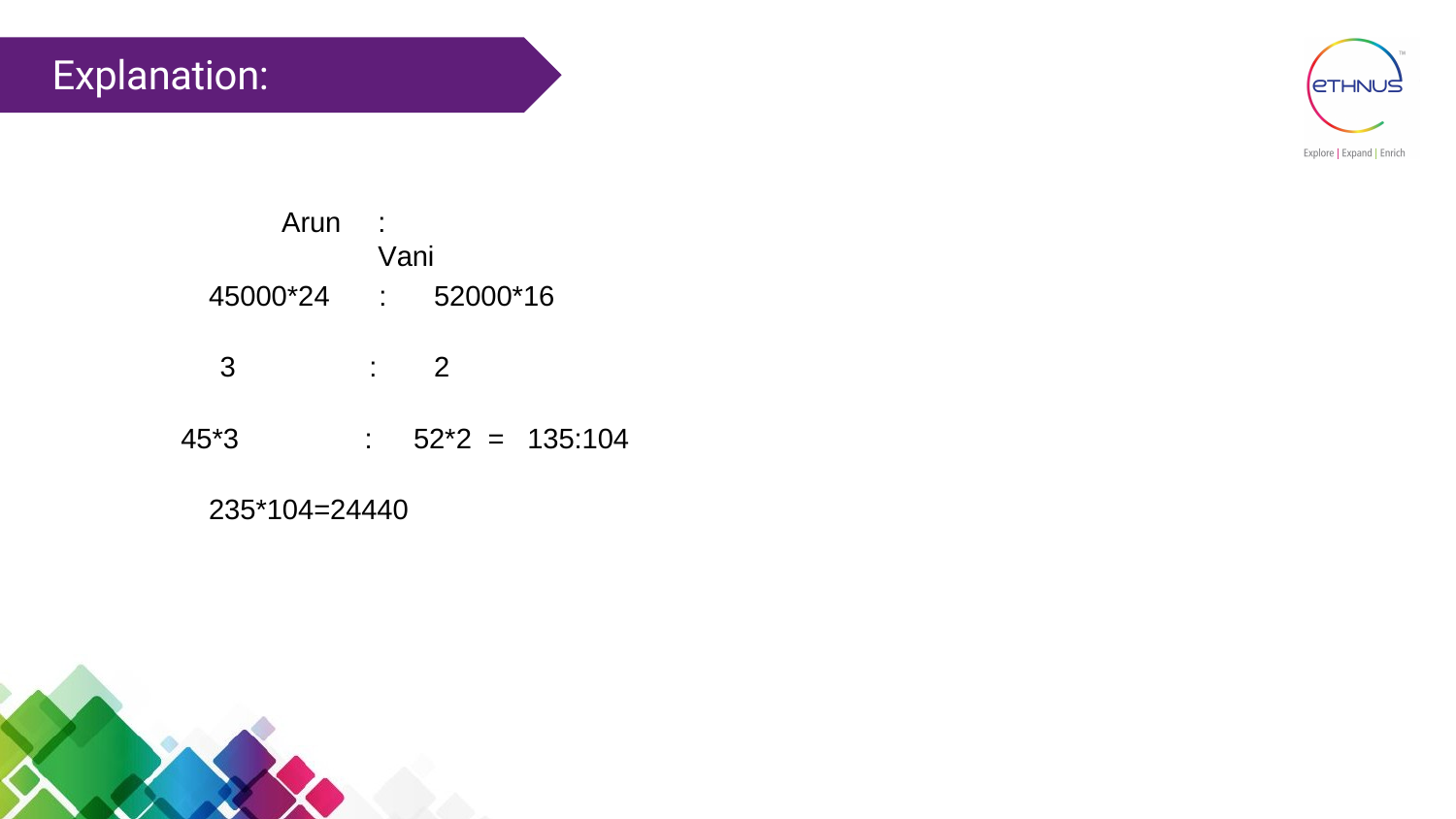

# Explanation:
Arun
:	Vani
45000*24	:	52000*16
3
:	2
45*3
:	52*2  =	135:104
235*104=24440